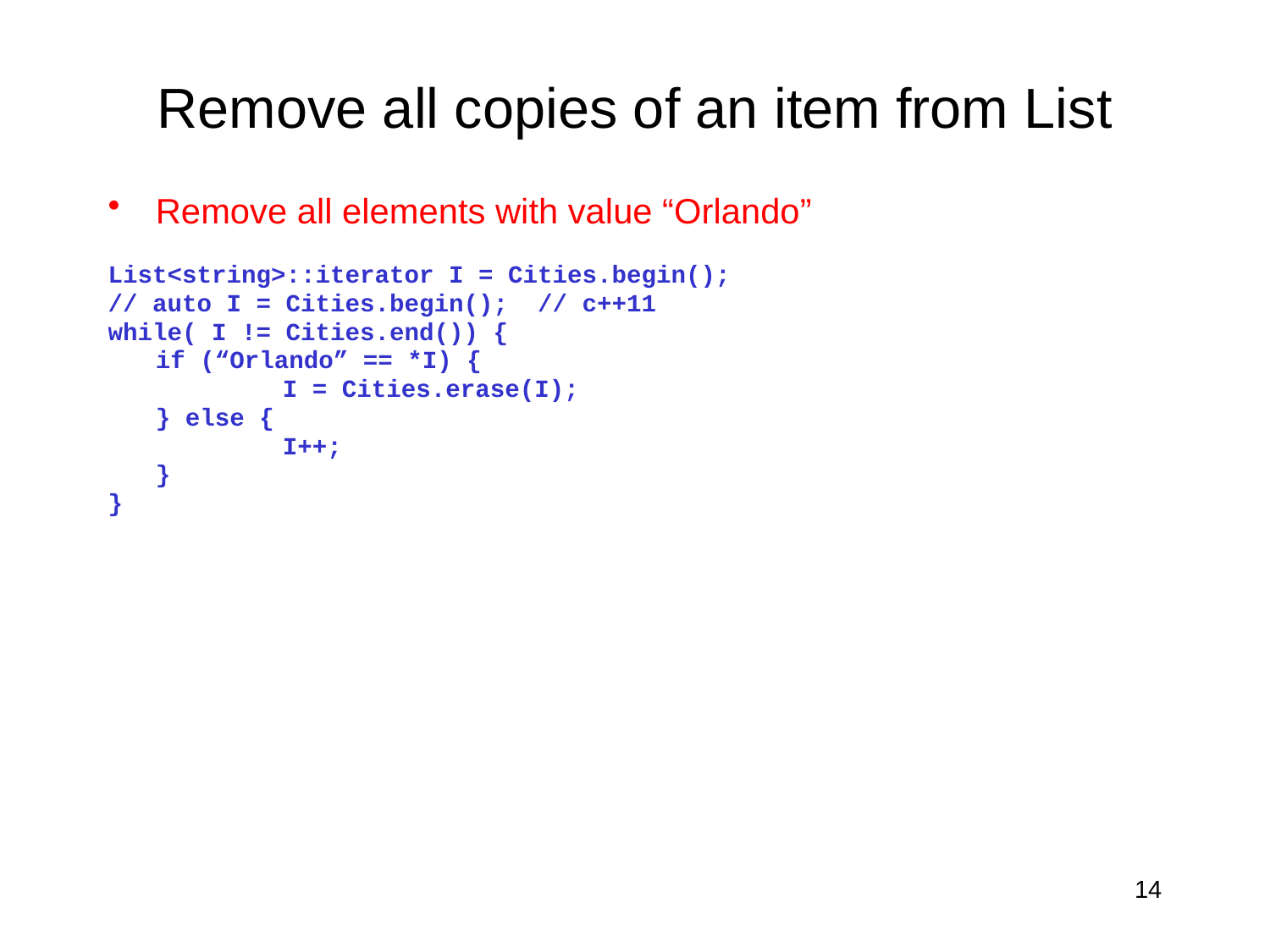

# Remove all copies of an item from List
Remove all elements with value “Orlando”

List<string>::iterator I = Cities.begin();
// auto I = Cities.begin();  // c++11
while( I != Cities.end()) {
	if (“Orlando” == *I) {
		I = Cities.erase(I);
	} else {
		I++;
	}
}

14